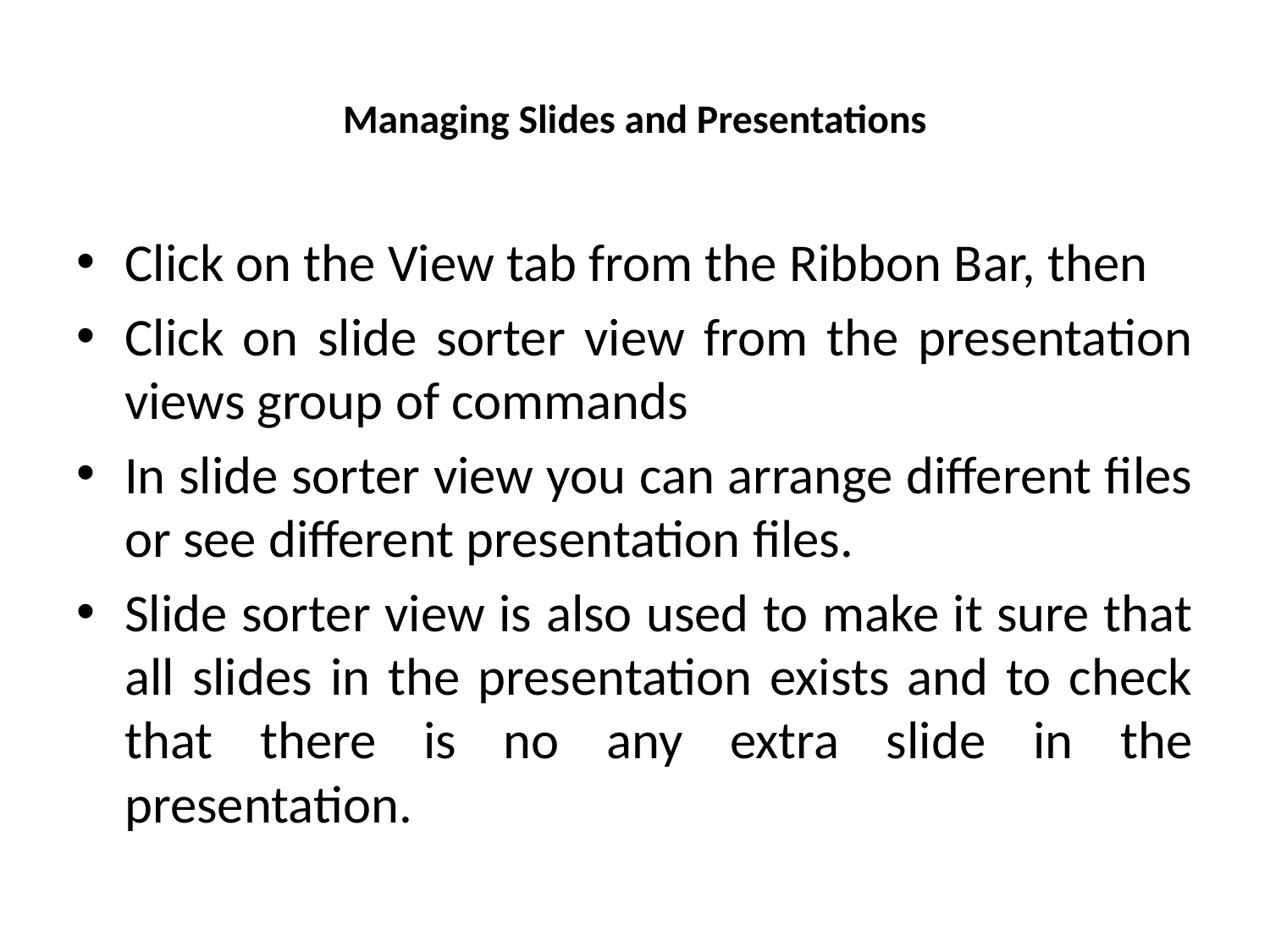

# Managing Slides and Presentations
Click on the View tab from the Ribbon Bar, then
Click on slide sorter view from the presentation views group of commands
In slide sorter view you can arrange different files or see different presentation files.
Slide sorter view is also used to make it sure that all slides in the presentation exists and to check that there is no any extra slide in the presentation.